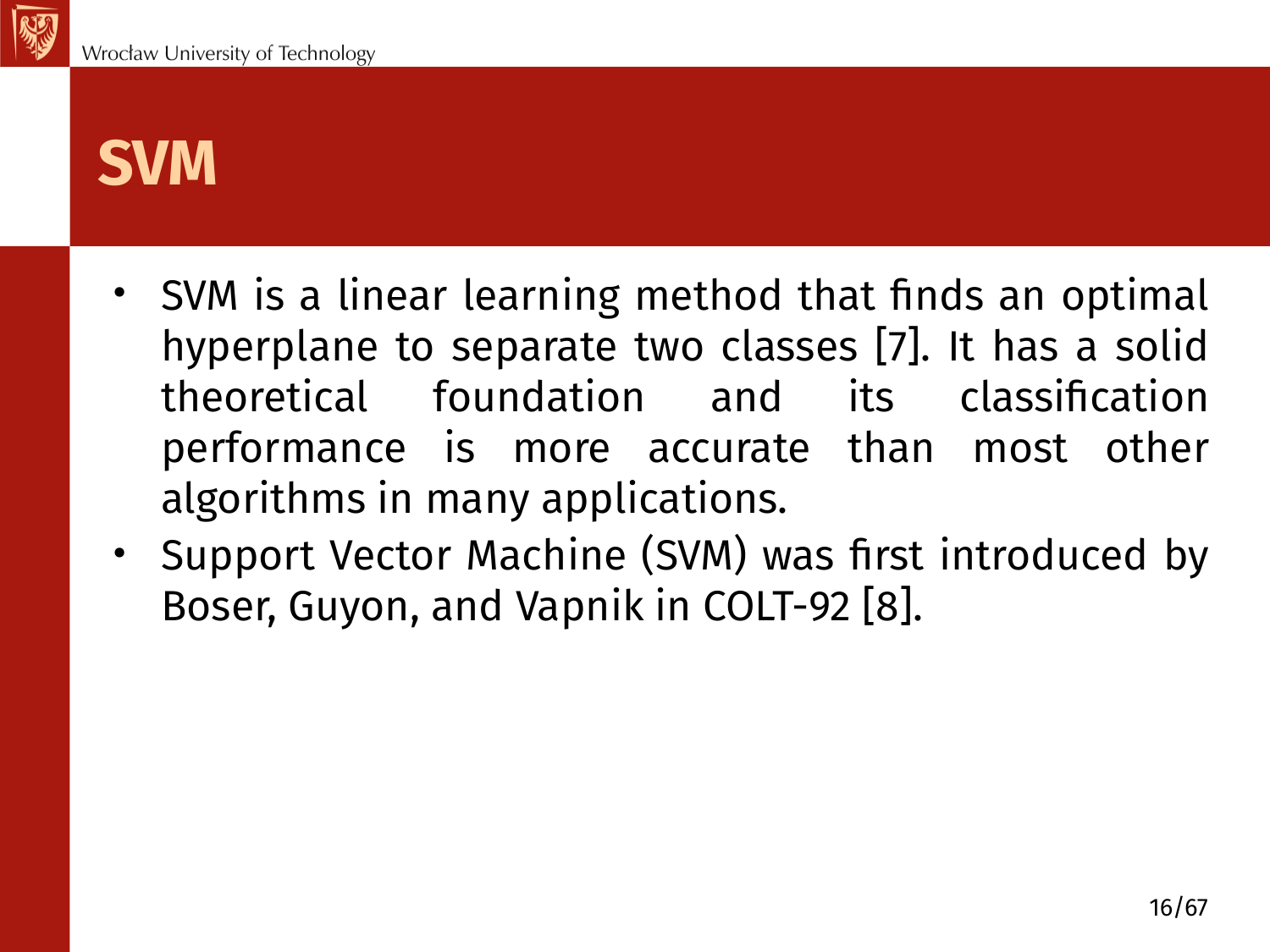

# SVM
SVM is a linear learning method that finds an optimal hyperplane to separate two classes [7]. It has a solid theoretical foundation and its classification performance is more accurate than most other algorithms in many applications.
Support Vector Machine (SVM) was first introduced by Boser, Guyon, and Vapnik in COLT-92 [8].

16/67